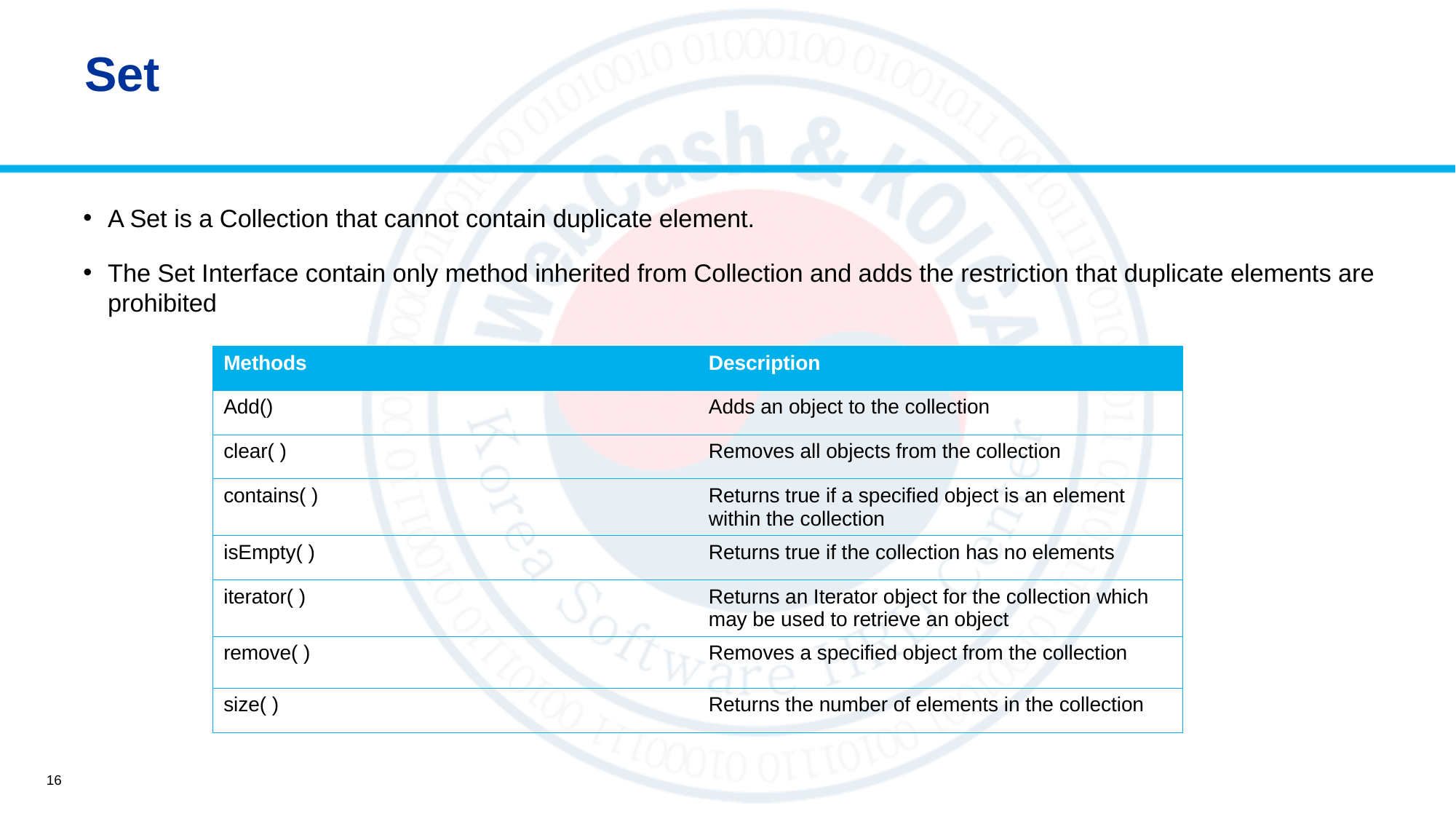

# Set
A Set is a Collection that cannot contain duplicate element.
The Set Interface contain only method inherited from Collection and adds the restriction that duplicate elements are prohibited

| Methods | Description |
| --- | --- |
| Add() | Adds an object to the collection |
| clear( ) | Removes all objects from the collection |
| contains( ) | Returns true if a specified object is an element within the collection |
| isEmpty( ) | Returns true if the collection has no elements |
| iterator( ) | Returns an Iterator object for the collection which may be used to retrieve an object |
| remove( ) | Removes a specified object from the collection |
| size( ) | Returns the number of elements in the collection |
16